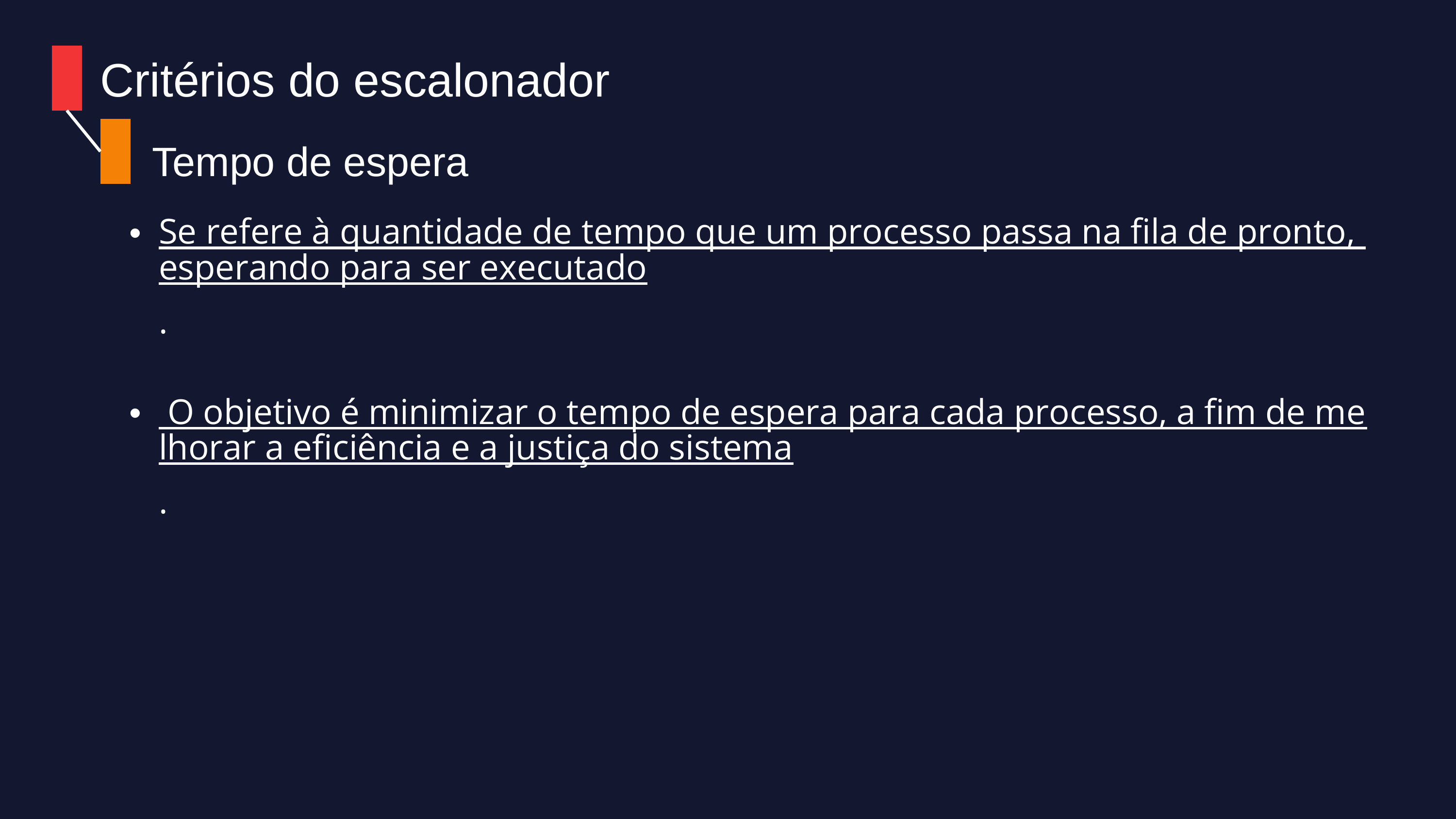

Critérios do escalonador

Tempo de espera
Se refere à quantidade de tempo que um processo passa na fila de pronto, esperando para ser executado.

 O objetivo é minimizar o tempo de espera para cada processo, a fim de melhorar a eficiência e a justiça do sistema.